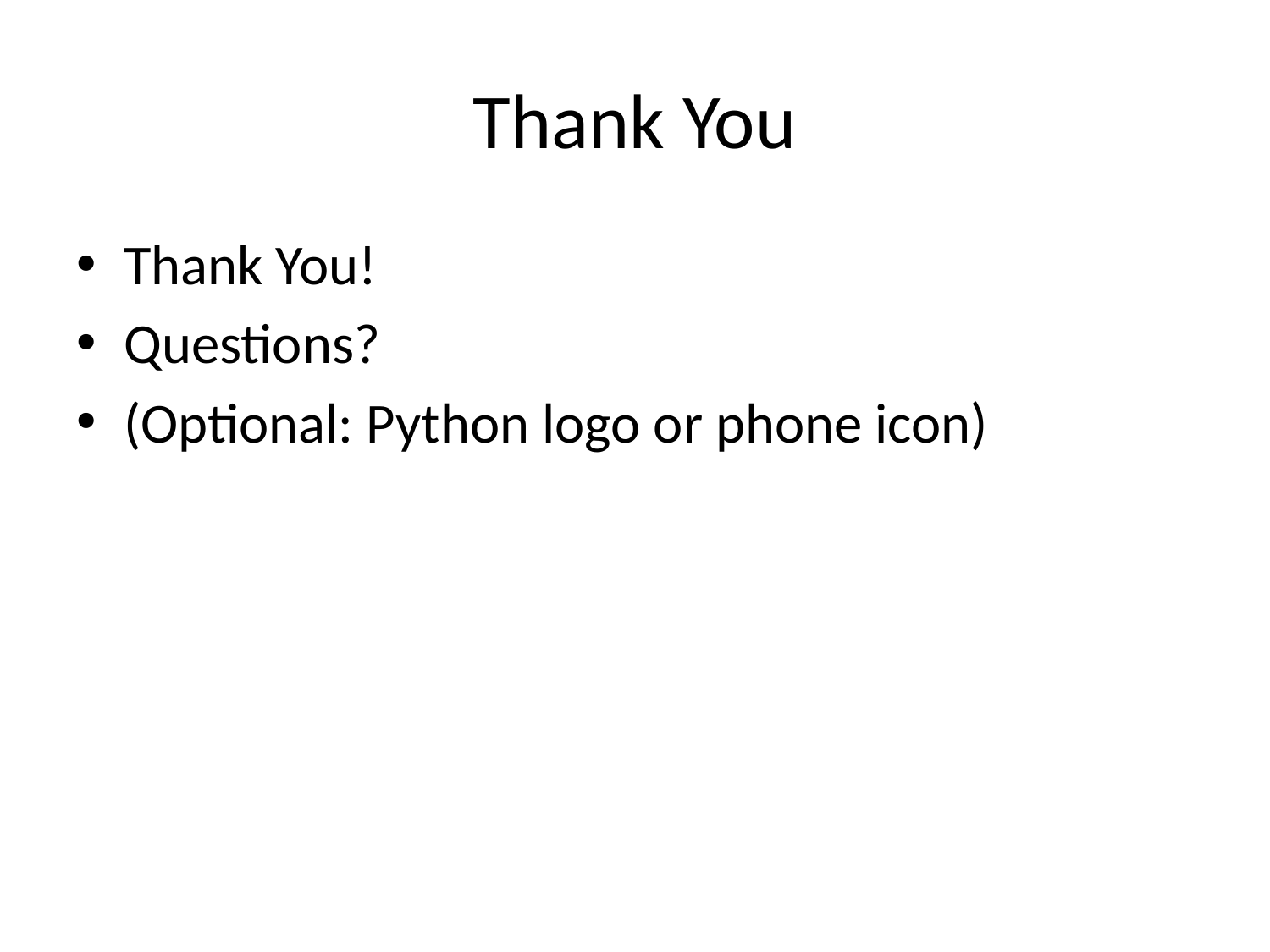

# Thank You
Thank You!
Questions?
(Optional: Python logo or phone icon)